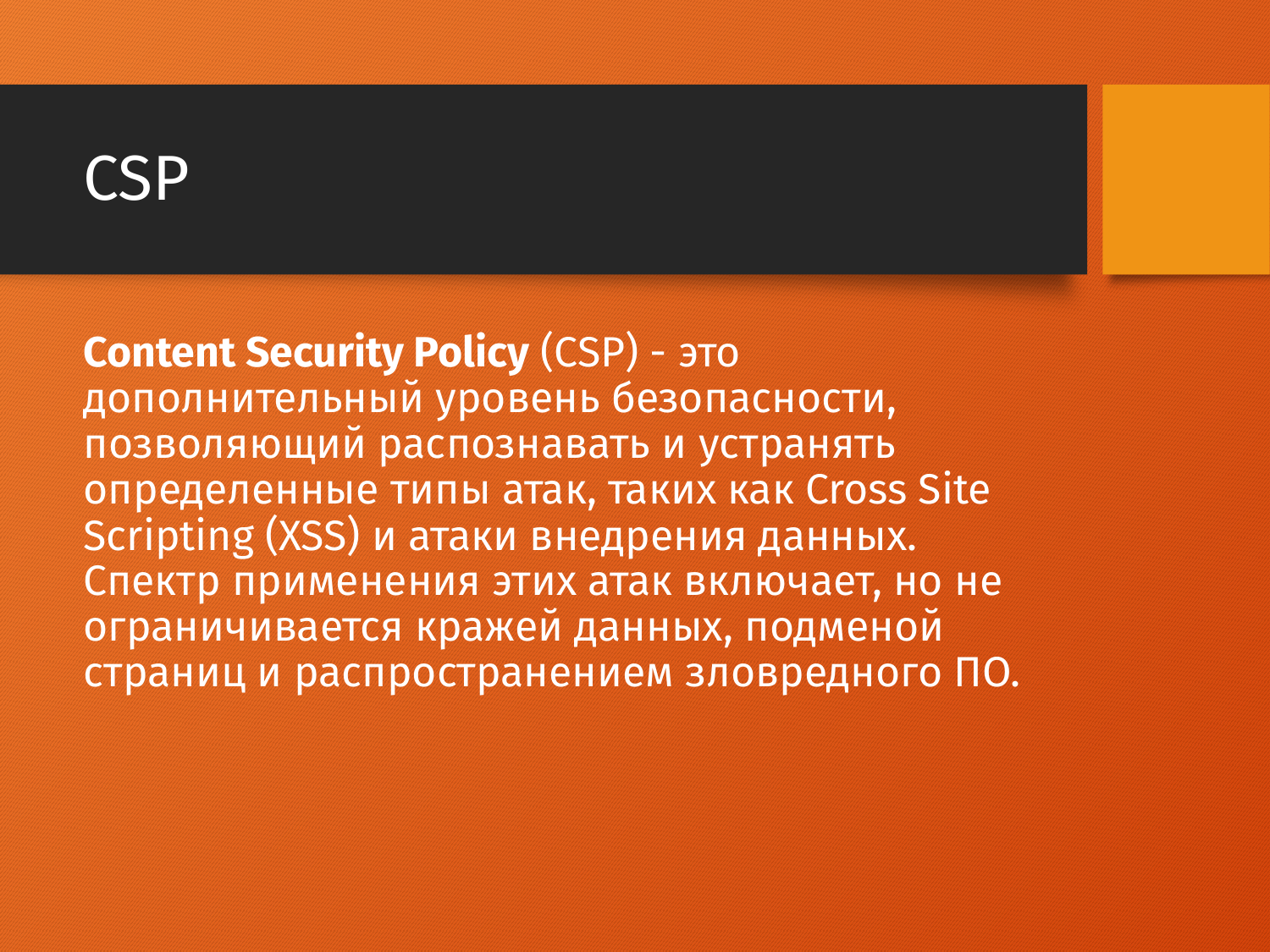

# CSP
Content Security Policy (CSP) - это дополнительный уровень безопасности, позволяющий распознавать и устранять определенные типы атак, таких как Cross Site Scripting (XSS) и атаки внедрения данных. Спектр применения этих атак включает, но не ограничивается кражей данных, подменой страниц и распространением зловредного ПО.